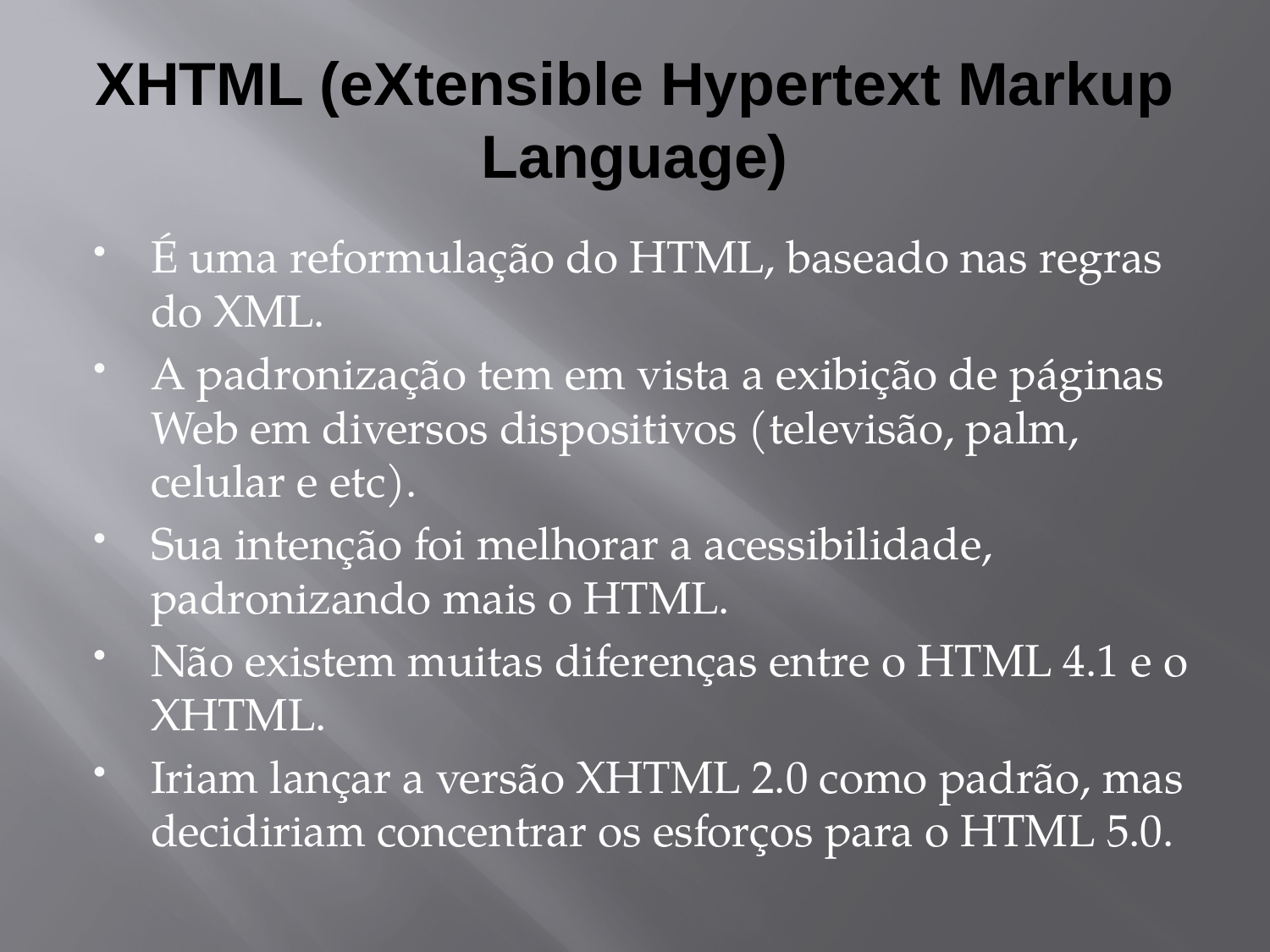

# XHTML (eXtensible Hypertext Markup Language)
É uma reformulação do HTML, baseado nas regras do XML.
A padronização tem em vista a exibição de páginas Web em diversos dispositivos (televisão, palm, celular e etc).
Sua intenção foi melhorar a acessibilidade, padronizando mais o HTML.
Não existem muitas diferenças entre o HTML 4.1 e o XHTML.
Iriam lançar a versão XHTML 2.0 como padrão, mas decidiriam concentrar os esforços para o HTML 5.0.